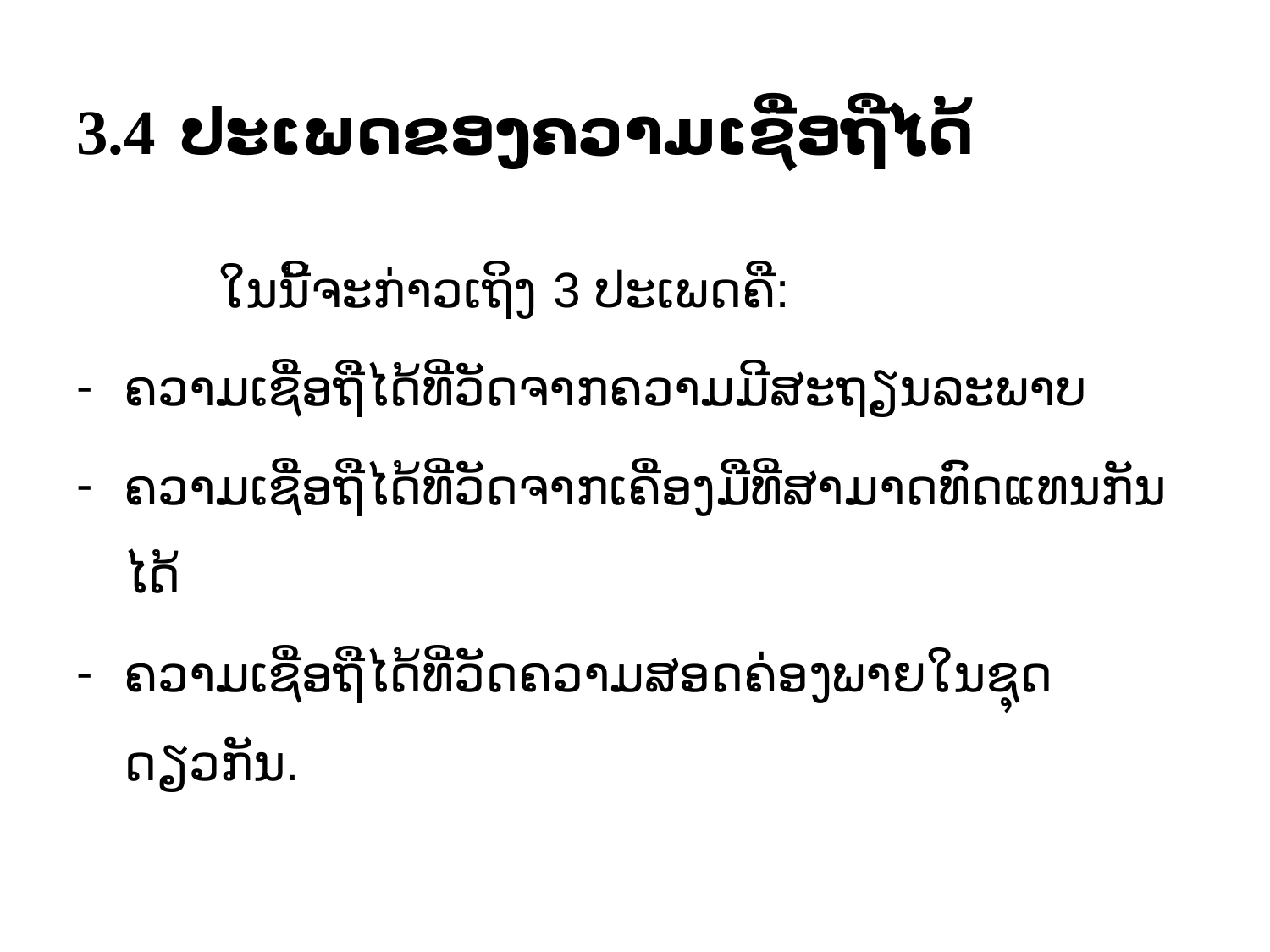

# 3.4	 ປະເພດຂອງຄວາມເຊື່ອຖືໄດ້
	ໃນນີ້ຈະກ່າວເຖິງ 3 ປະເພດຄື:
ຄວາມເຊື່ອຖືໄດ້ທີ່ວັດຈາກຄວາມມີສະຖຽນລະພາບ
ຄວາມເຊື່ອຖືໄດ້ທີ່ວັດຈາກເຄື່ອງມືທີ່ສາມາດທົດແທນກັນໄດ້
ຄວາມເຊື່ອຖືໄດ້ທີ່ວັດຄວາມສອດຄ່ອງພາຍໃນຊຸດດຽວກັນ.